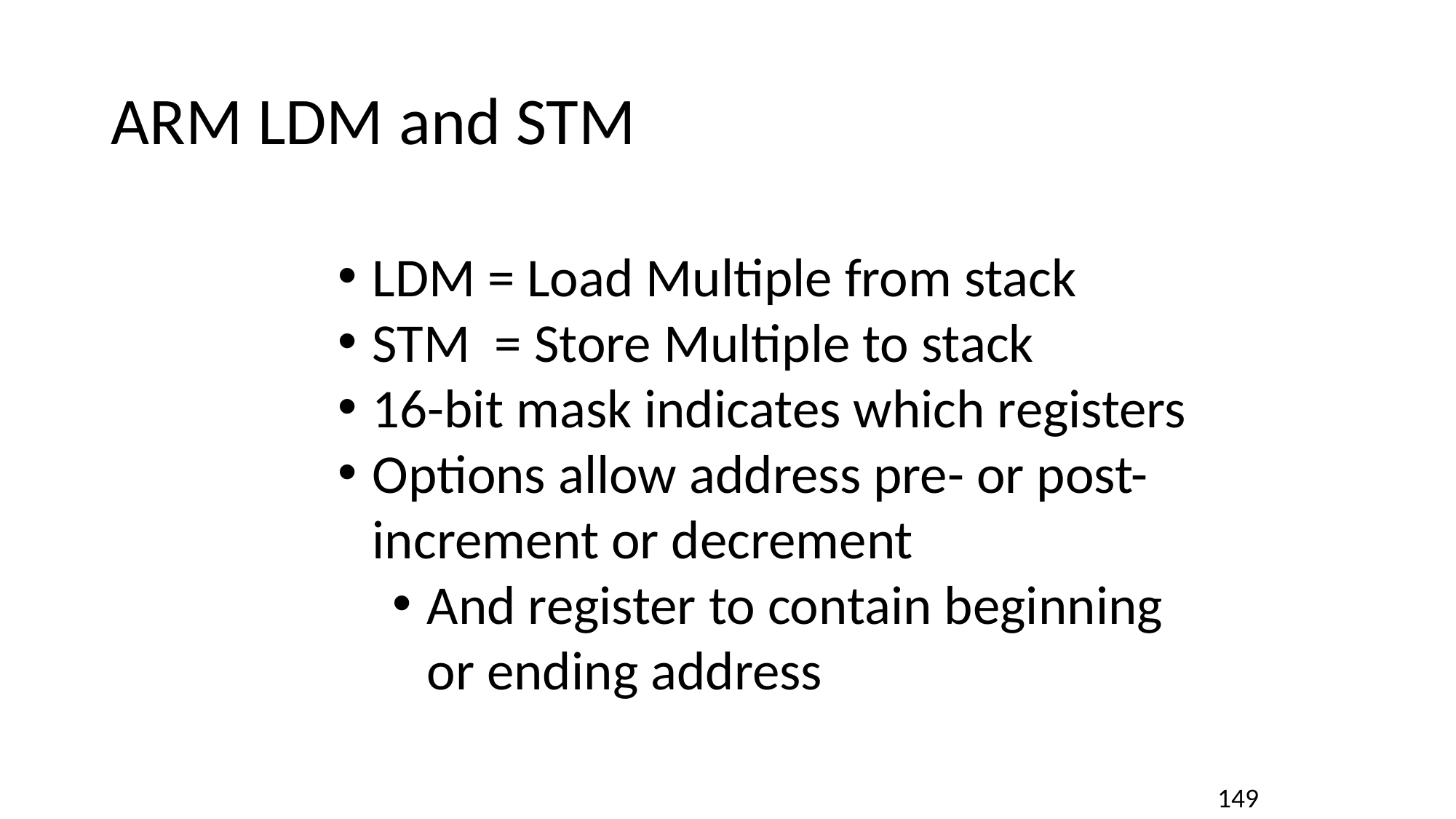

# ARM LDM and STM
LDM = Load Multiple from stack
STM  = Store Multiple to stack
16-bit mask indicates which registers
Options allow address pre- or post- increment or decrement
And register to contain beginning or ending address
149